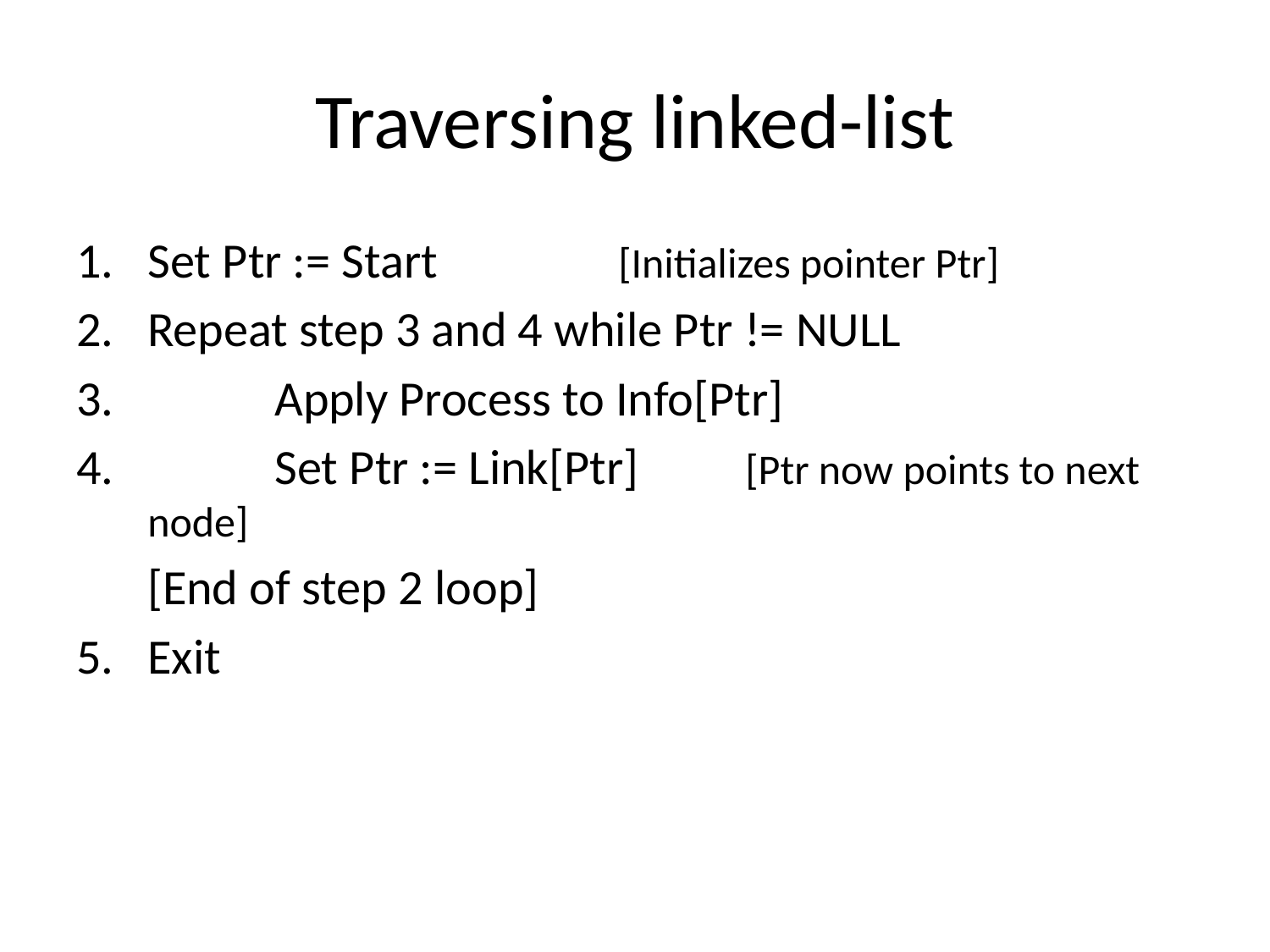

# Traversing linked-list
Set Ptr := Start     	        [Initializes pointer Ptr]
Repeat step 3 and 4 while Ptr != NULL
 	Apply Process to Info[Ptr]
 	Set Ptr := Link[Ptr]	        [Ptr now points to next node]
	[End of step 2 loop]
5.	Exit